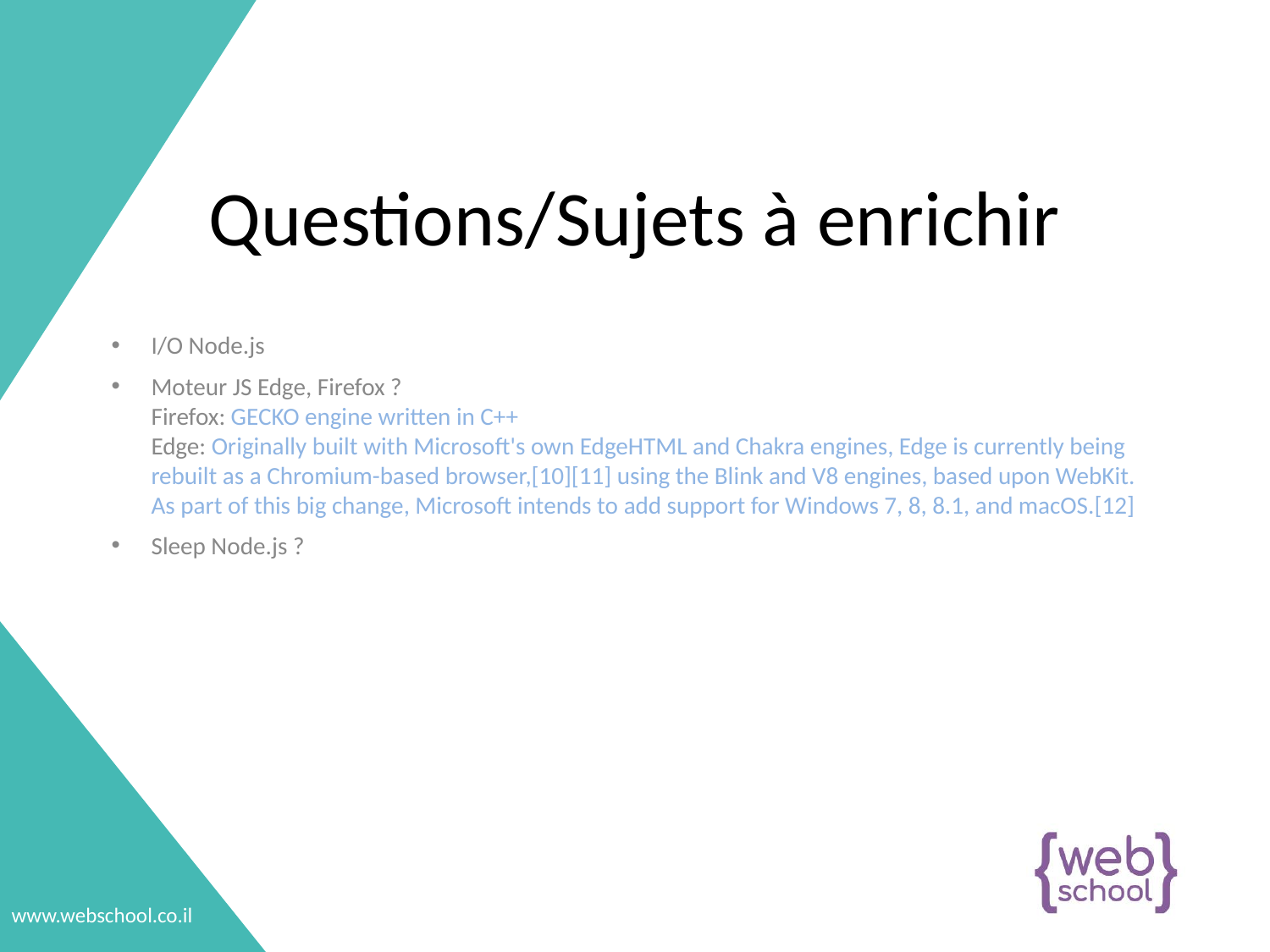

# Questions/Sujets à enrichir
I/O Node.js
Moteur JS Edge, Firefox ?
Firefox: GECKO engine written in C++
Edge: Originally built with Microsoft's own EdgeHTML and Chakra engines, Edge is currently being rebuilt as a Chromium-based browser,[10][11] using the Blink and V8 engines, based upon WebKit. As part of this big change, Microsoft intends to add support for Windows 7, 8, 8.1, and macOS.[12]
Sleep Node.js ?